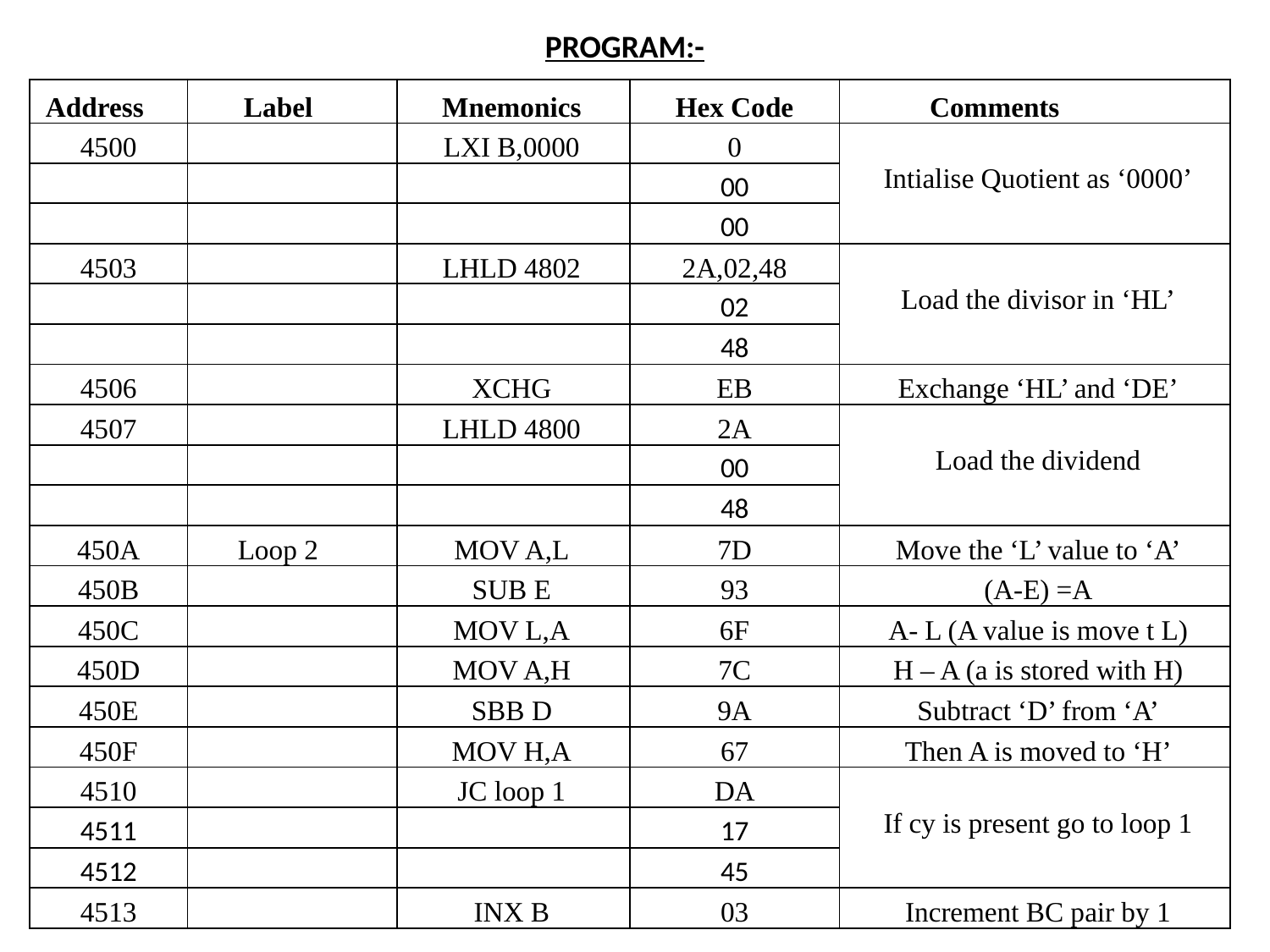

PROGRAM:-
| Address | Label |  | Mnemonics | Hex Code |  | Comments |
| --- | --- | --- | --- | --- | --- | --- |
| 4500 |  |  | LXI B,0000 | 0 | Intialise Quotient as ‘0000’ |  |
|  |  |  |  | 00 |  |  |
|  |  |  |  | 00 |  |  |
| 4503 |  |  | LHLD 4802 | 2A,02,48 | Load the divisor in ‘HL’ |  |
|  |  |  |  | 02 |  |  |
|  |  |  |  | 48 |  |  |
| 4506 |  |  | XCHG | EB | Exchange ‘HL’ and ‘DE’ |  |
| 4507 |  |  | LHLD 4800 | 2A | Load the dividend |  |
|  |  |  |  | 00 |  |  |
|  |  |  |  | 48 |  |  |
| 450A | Loop 2 |  | MOV A,L | 7D | Move the ‘L’ value to ‘A’ |  |
| 450B |  |  | SUB E | 93 | (A-E) =A |  |
| 450C |  |  | MOV L,A | 6F | A- L (A value is move t L) |  |
| 450D |  |  | MOV A,H | 7C | H – A (a is stored with H) |  |
| 450E |  |  | SBB D | 9A | Subtract ‘D’ from ‘A’ |  |
| 450F |  |  | MOV H,A | 67 | Then A is moved to ‘H’ |  |
| 4510 |  |  | JC loop 1 | DA | If cy is present go to loop 1 |  |
| 4511 |  |  |  | 17 |  |  |
| 4512 |  |  |  | 45 |  |  |
| 4513 |  |  | INX B | 03 | Increment BC pair by 1 |  |